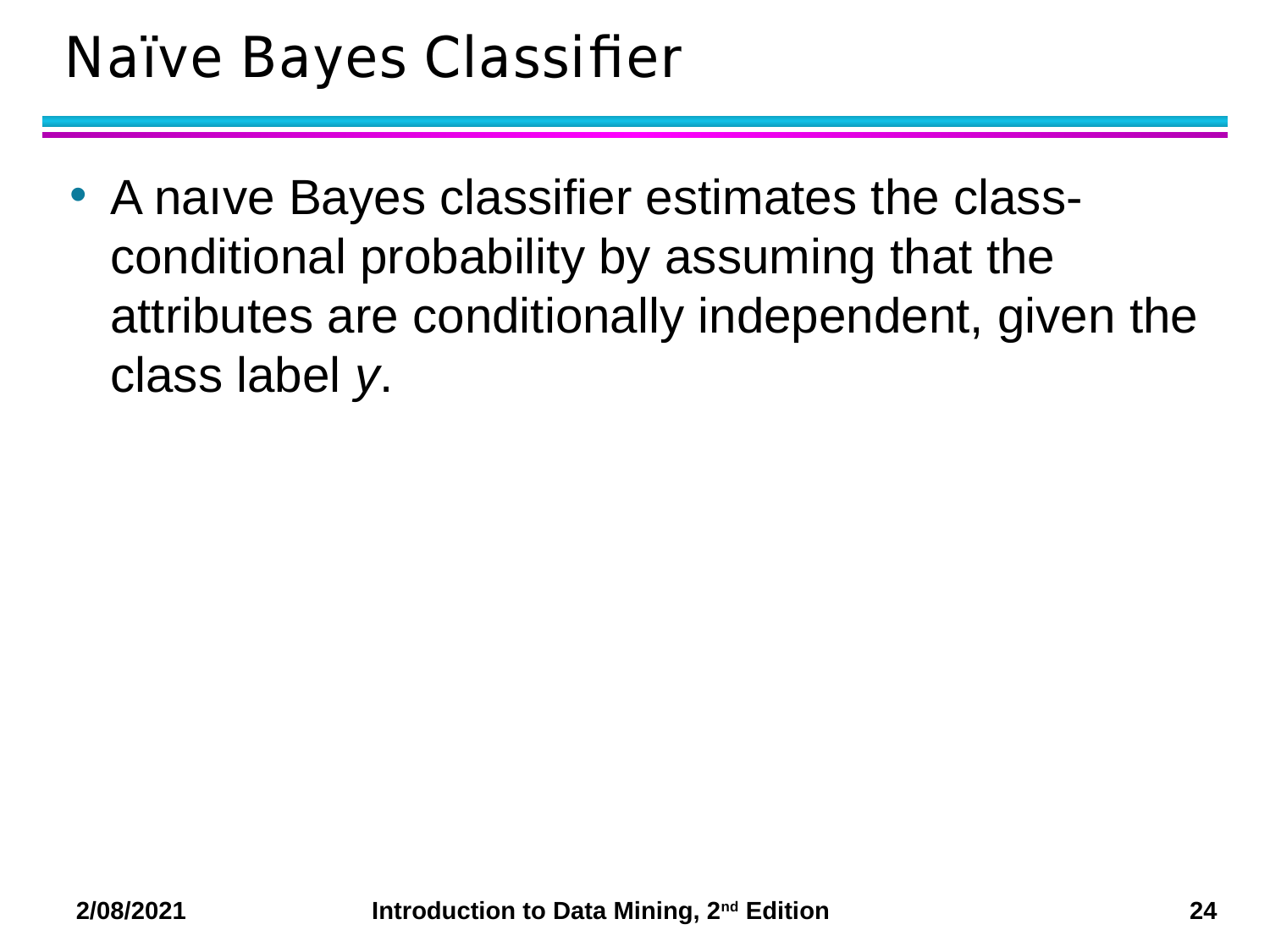

# Naïve Bayes Classifier
A naıve Bayes classifier estimates the class-conditional probability by assuming that the attributes are conditionally independent, given the class label y.